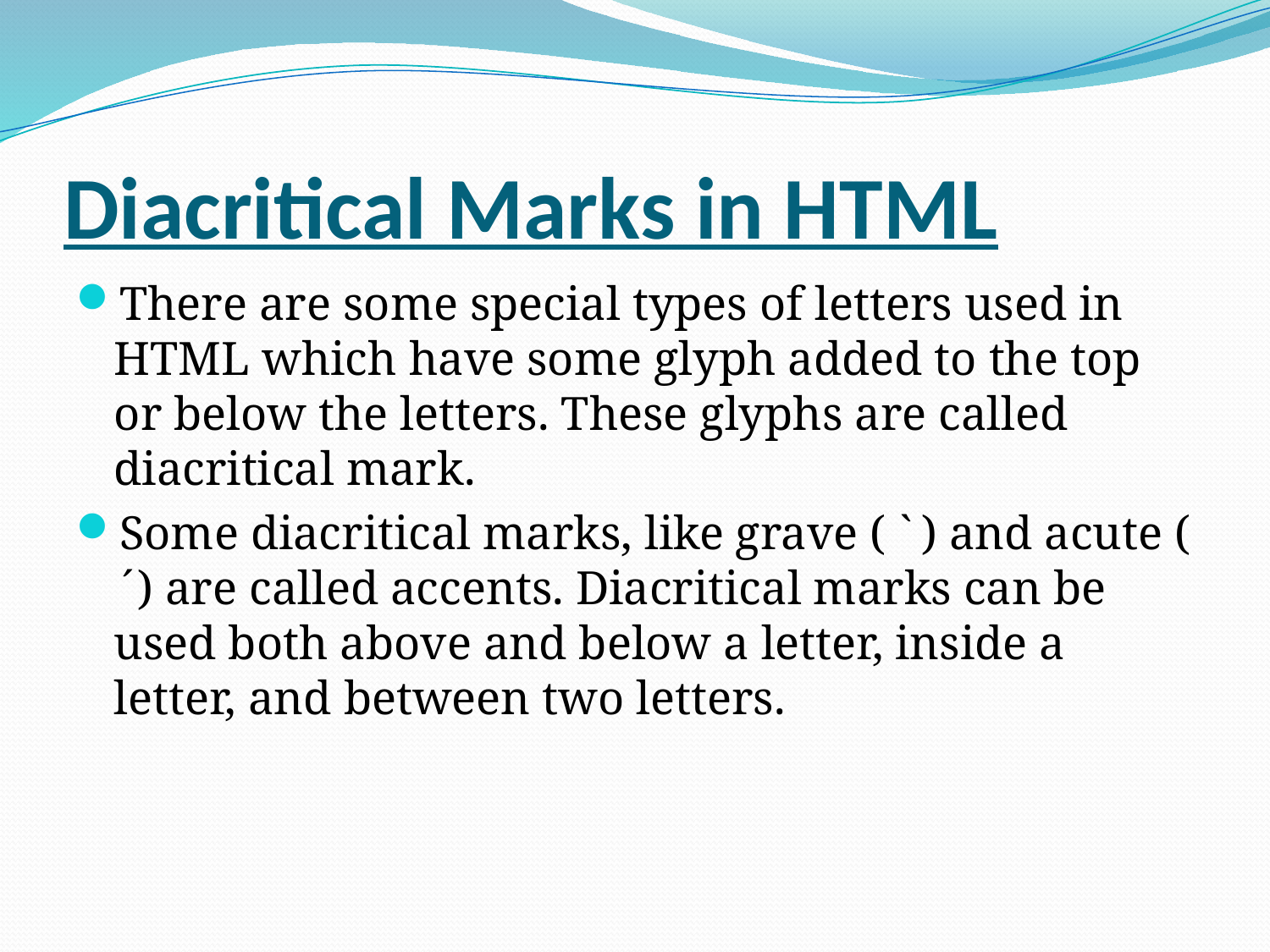

# Diacritical Marks in HTML
There are some special types of letters used in HTML which have some glyph added to the top or below the letters. These glyphs are called diacritical mark.
Some diacritical marks, like grave (   ̀) and acute (   ́) are called accents. Diacritical marks can be used both above and below a letter, inside a letter, and between two letters.